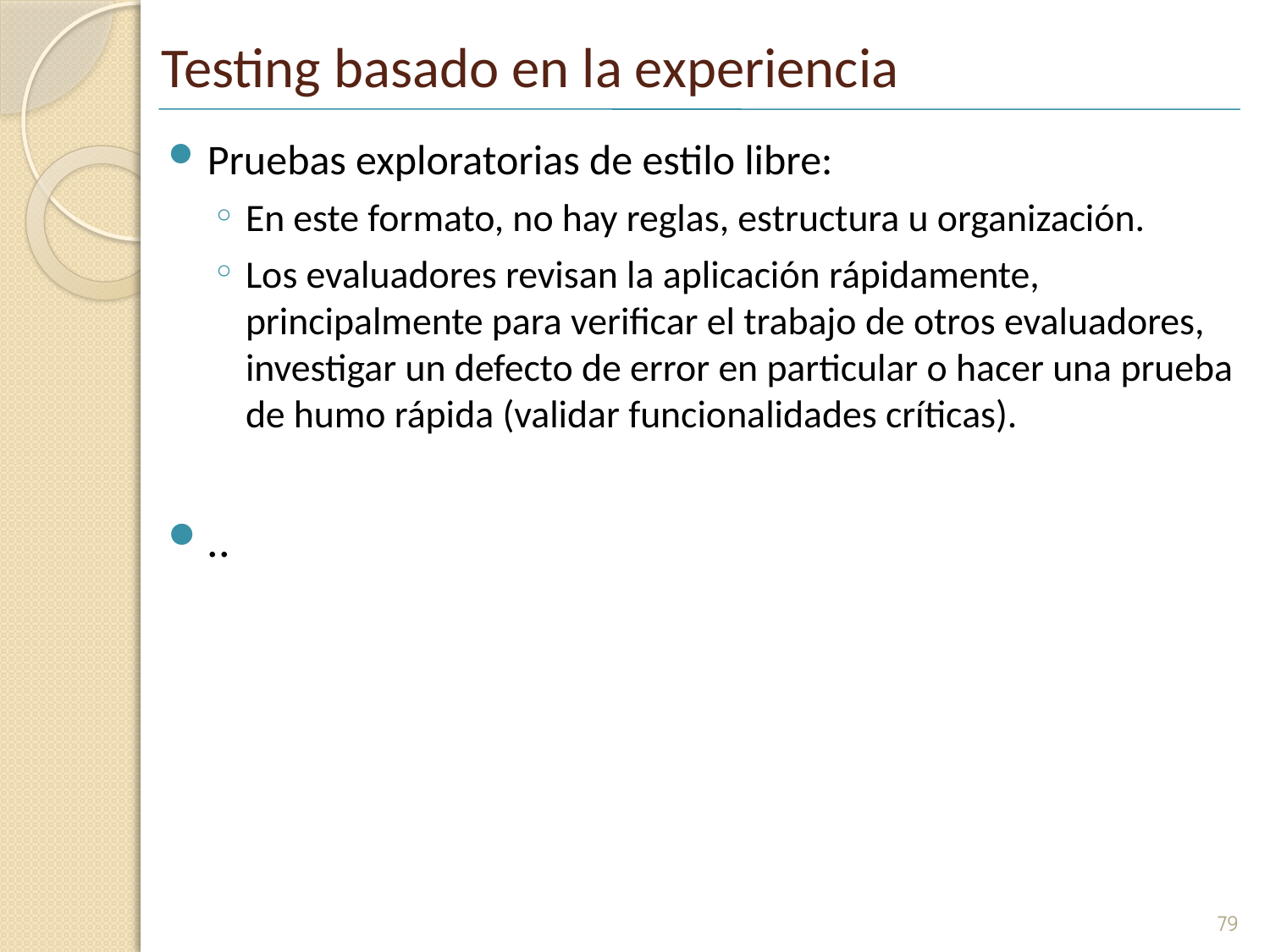

# Testing basado en la experiencia
Pruebas exploratorias de estilo libre:
En este formato, no hay reglas, estructura u organización.
Los evaluadores revisan la aplicación rápidamente, principalmente para verificar el trabajo de otros evaluadores, investigar un defecto de error en particular o hacer una prueba de humo rápida (validar funcionalidades críticas).

..
79